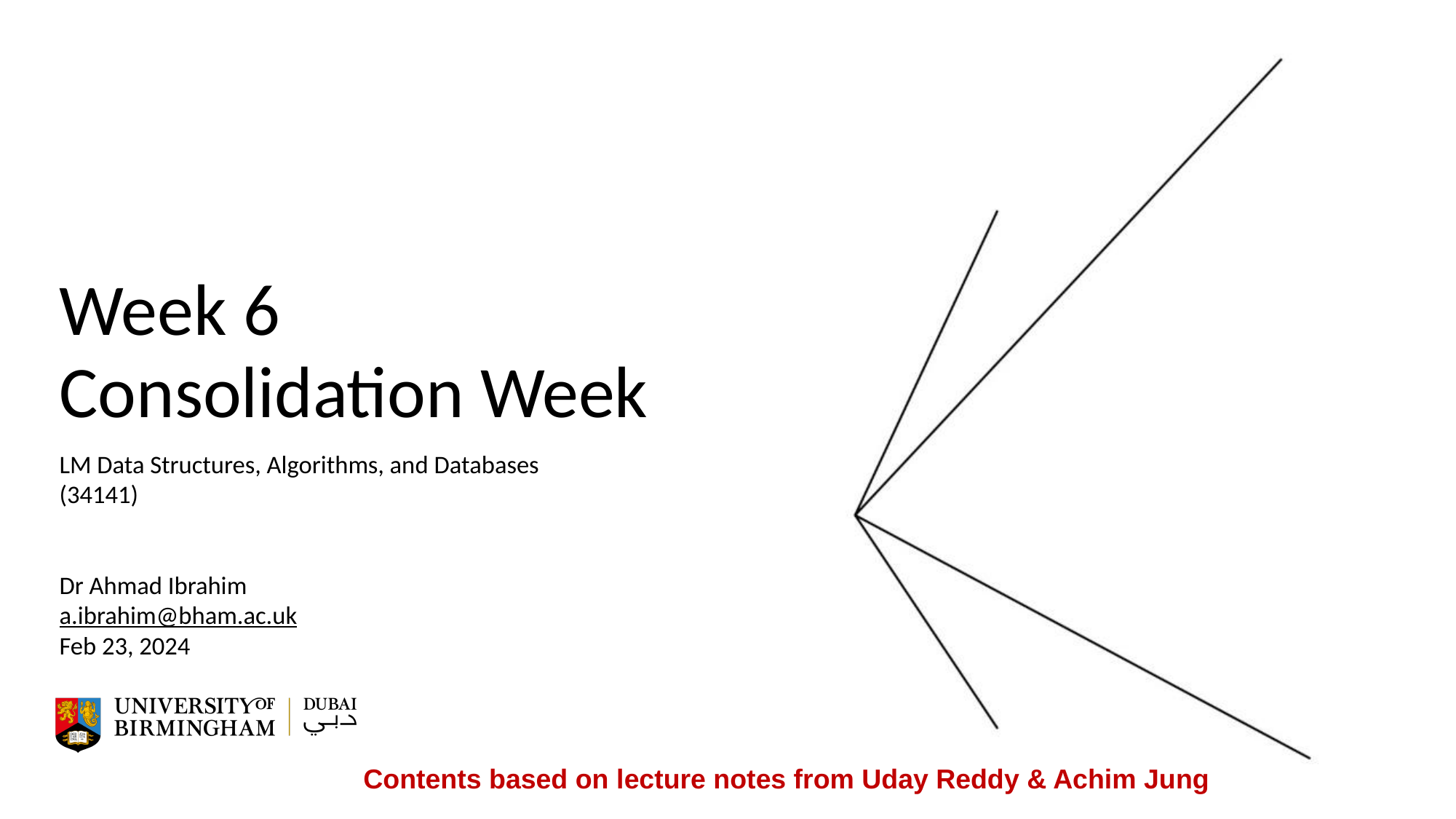

# Week 6 Consolidation Week
LM Data Structures, Algorithms, and Databases
(34141)

Dr Ahmad Ibrahim
a.ibrahim@bham.ac.uk
Feb 23, 2024
Contents based on lecture notes from Uday Reddy & Achim Jung